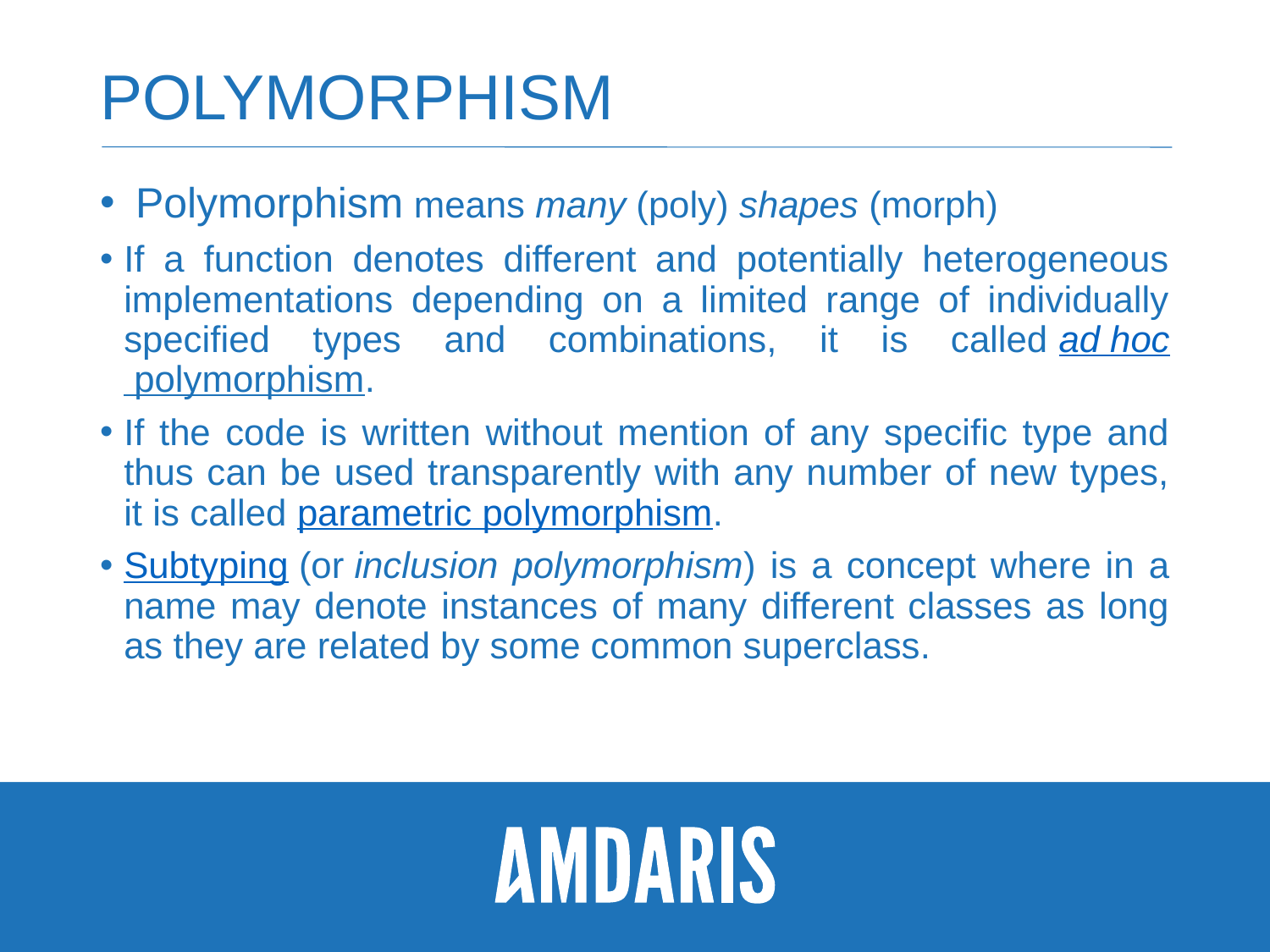

# Polymorphism
 Polymorphism means many (poly) shapes (morph)
If a function denotes different and potentially heterogeneous implementations depending on a limited range of individually specified types and combinations, it is called ad hoc polymorphism.
If the code is written without mention of any specific type and thus can be used transparently with any number of new types, it is called parametric polymorphism.
Subtyping (or inclusion polymorphism) is a concept where in a name may denote instances of many different classes as long as they are related by some common superclass.